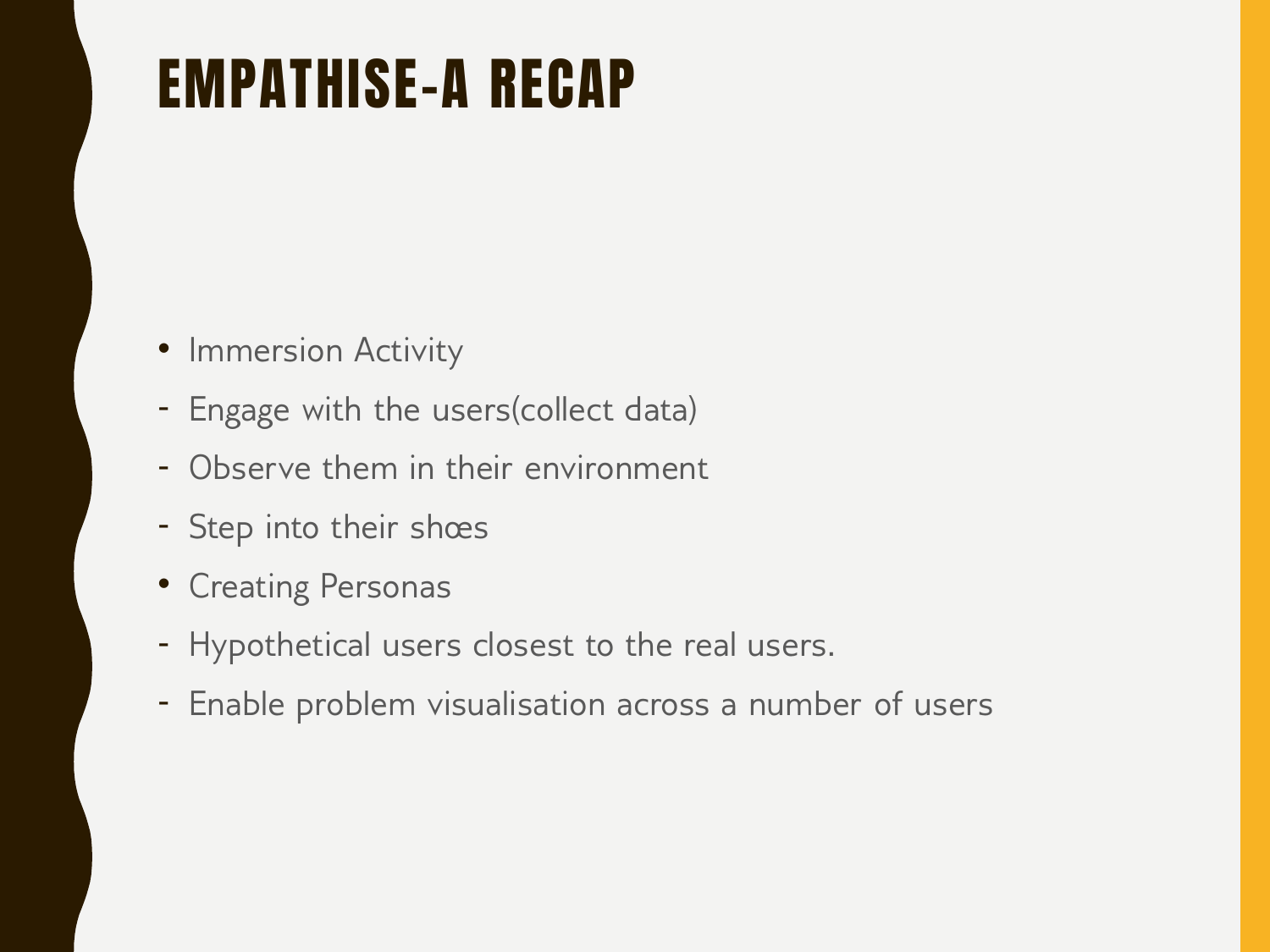

# Empathise-A Recap
Immersion Activity
Engage with the users(collect data)
Observe them in their environment
Step into their shoes
Creating Personas
Hypothetical users closest to the real users.
Enable problem visualisation across a number of users